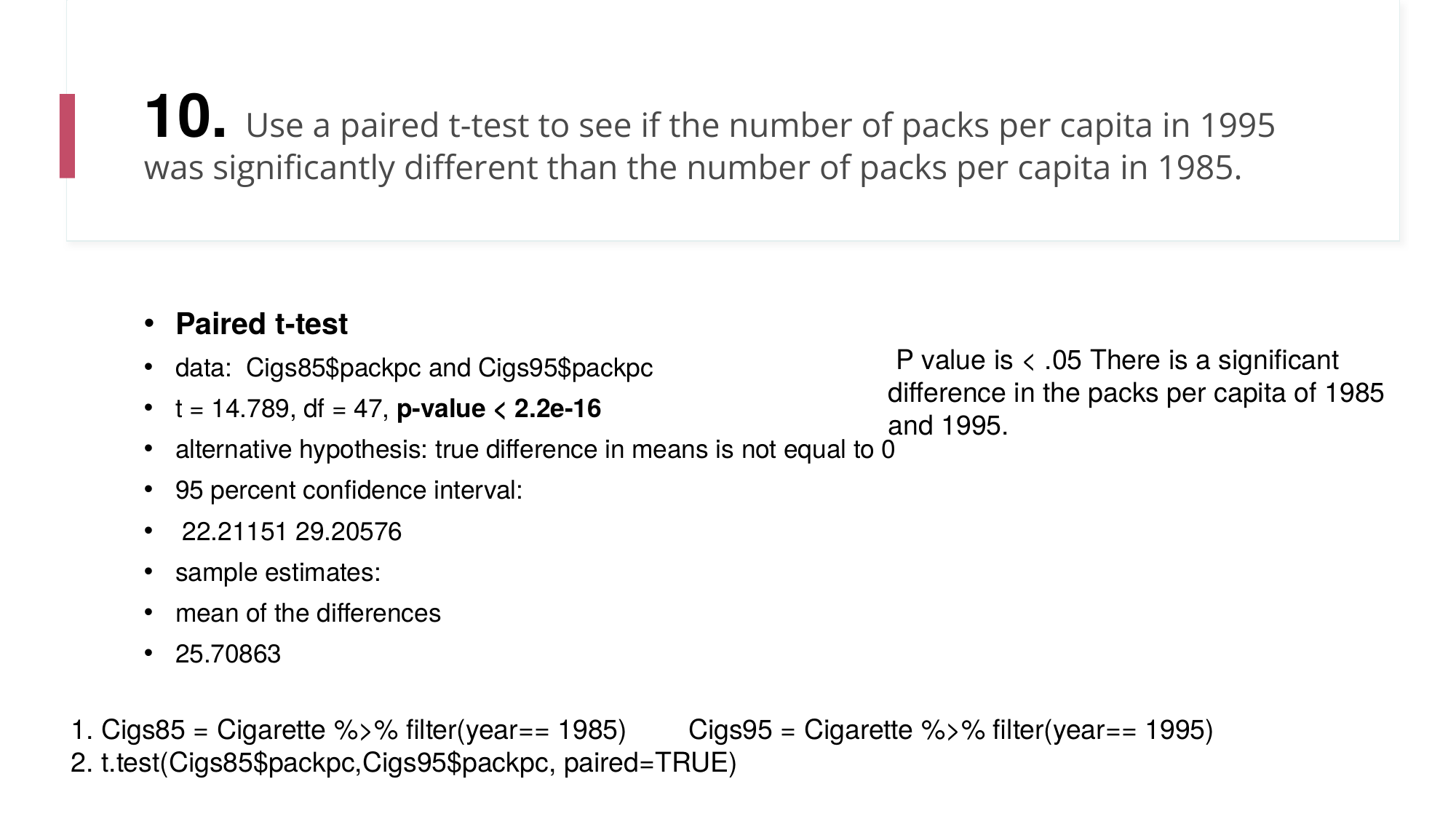

# 10. Use a paired t-test to see if the number of packs per capita in 1995 was significantly different than the number of packs per capita in 1985.
Paired t-test
data:  Cigs85$packpc and Cigs95$packpc
t = 14.789, df = 47, p-value < 2.2e-16
alternative hypothesis: true difference in means is not equal to 0
95 percent confidence interval:
 22.21151 29.20576
sample estimates:
mean of the differences
25.70863

 P value is < .05 There is a significant difference in the packs per capita of 1985 and 1995.
1. Cigs85 = Cigarette %>% filter(year== 1985)        Cigs95 = Cigarette %>% filter(year== 1995)
2. t.test(Cigs85$packpc,Cigs95$packpc, paired=TRUE)